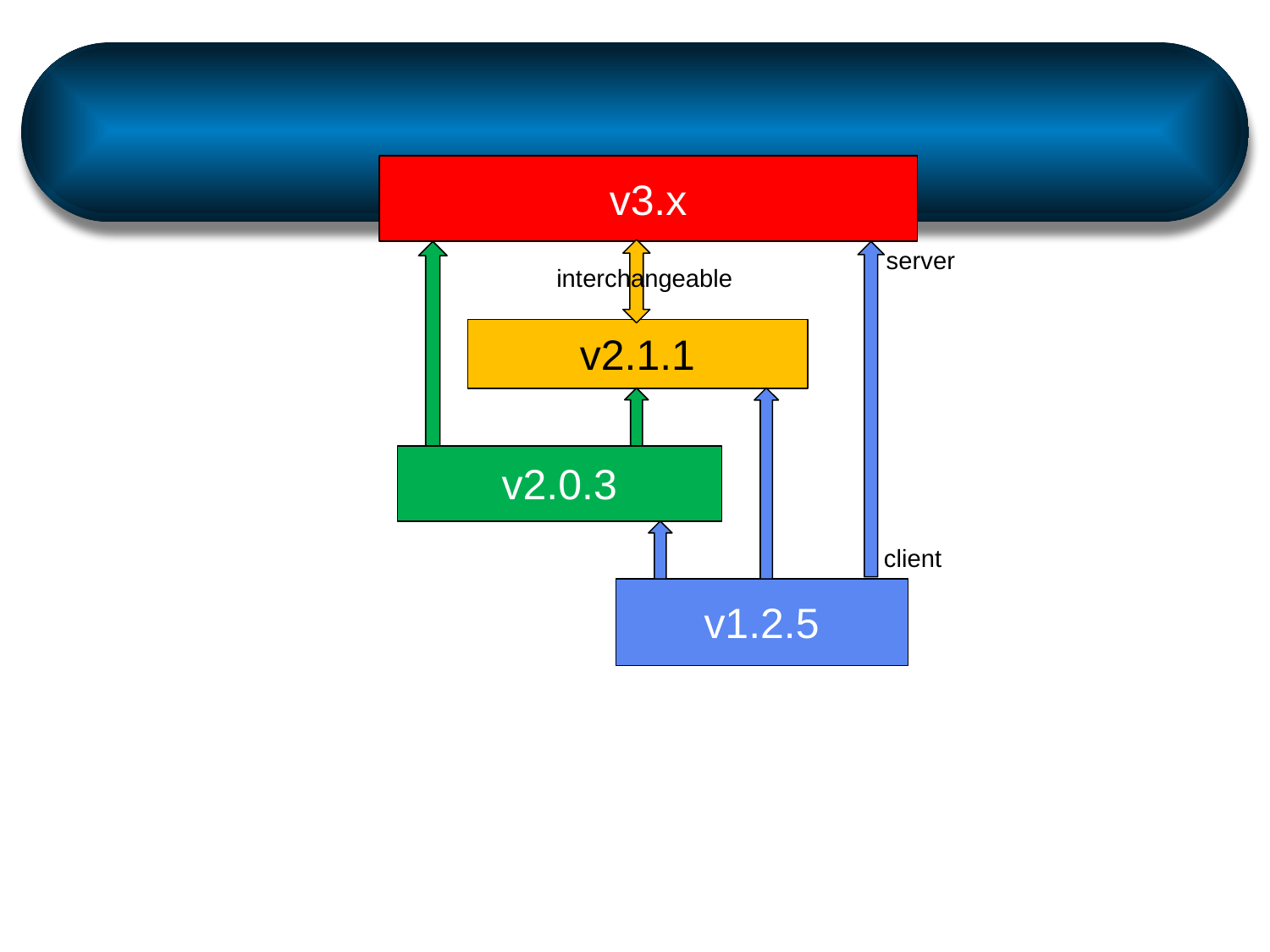

v3.x
server

interchangeable

v2.1.1

v2.0.3

client

v1.2.5